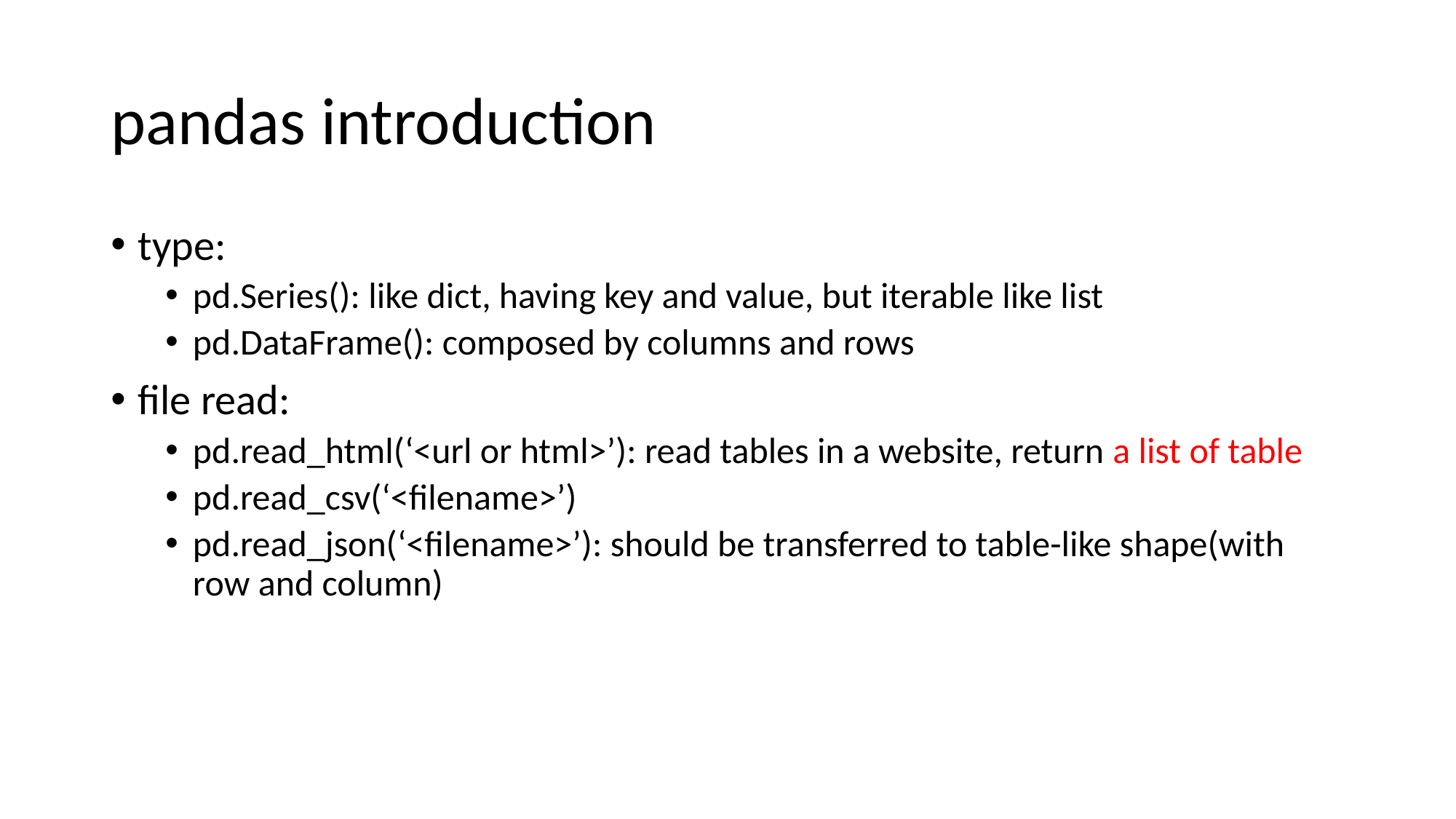

# pandas introduction
type:
pd.Series(): like dict, having key and value, but iterable like list
pd.DataFrame(): composed by columns and rows
file read:
pd.read_html(‘<url or html>’): read tables in a website, return a list of table
pd.read_csv(‘<filename>’)
pd.read_json(‘<filename>’): should be transferred to table-like shape(with row and column)